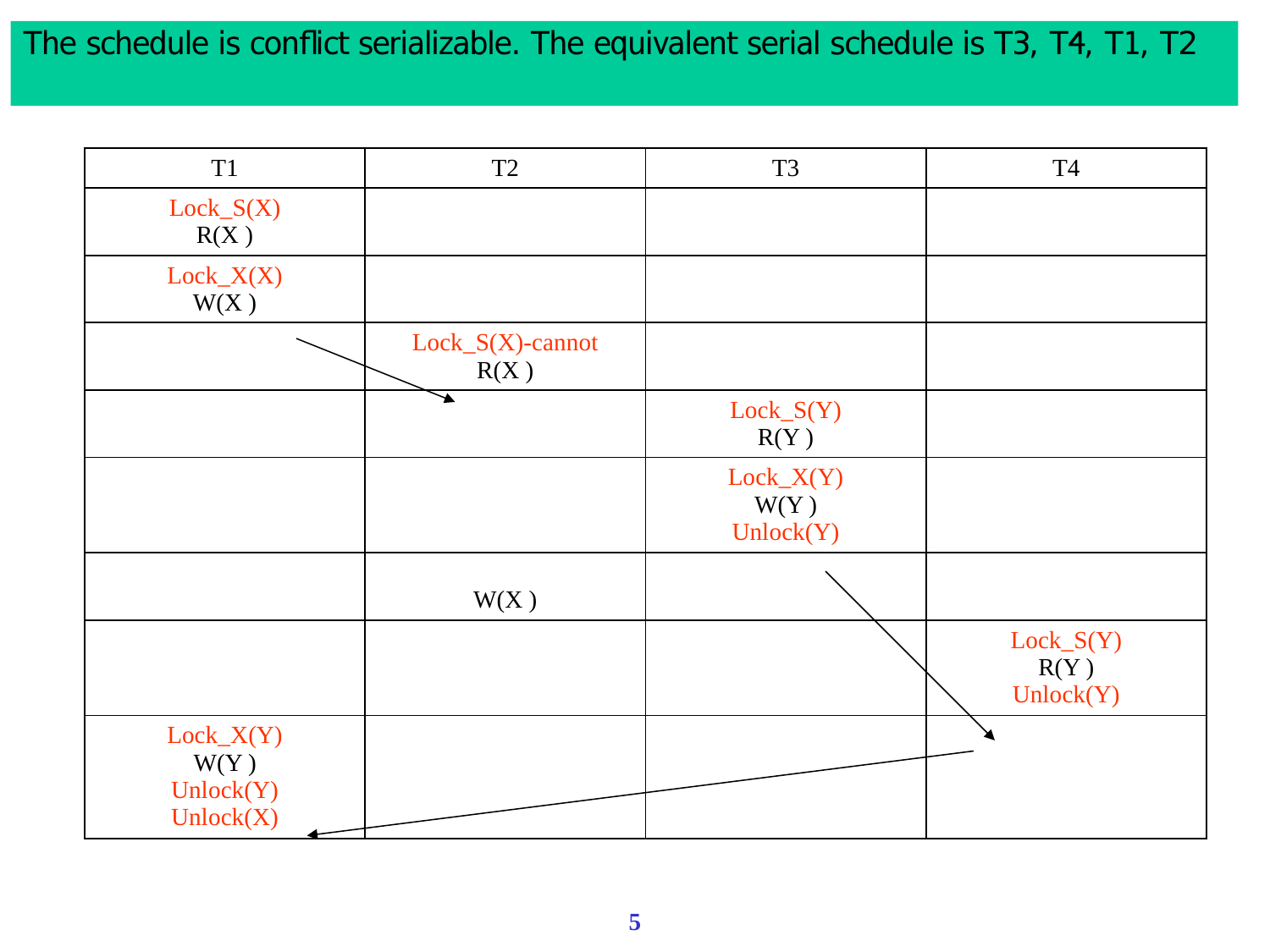

The schedule is conflict serializable. The equivalent serial schedule is T3, T4, T1, T2
| T1 | T2 | T3 | T4 |
| --- | --- | --- | --- |
| Lock\_S(X) R(X ) |  |  |  |
| Lock\_X(X) W(X ) |  |  |  |
|  | Lock\_S(X)-cannot R(X ) |  |  |
|  |  | Lock\_S(Y) R(Y ) |  |
|  |  | Lock\_X(Y) W(Y ) Unlock(Y) |  |
|  | W(X ) |  |  |
|  |  |  | Lock\_S(Y) R(Y ) Unlock(Y) |
| Lock\_X(Y) W(Y ) Unlock(Y) Unlock(X) |  |  |  |

5